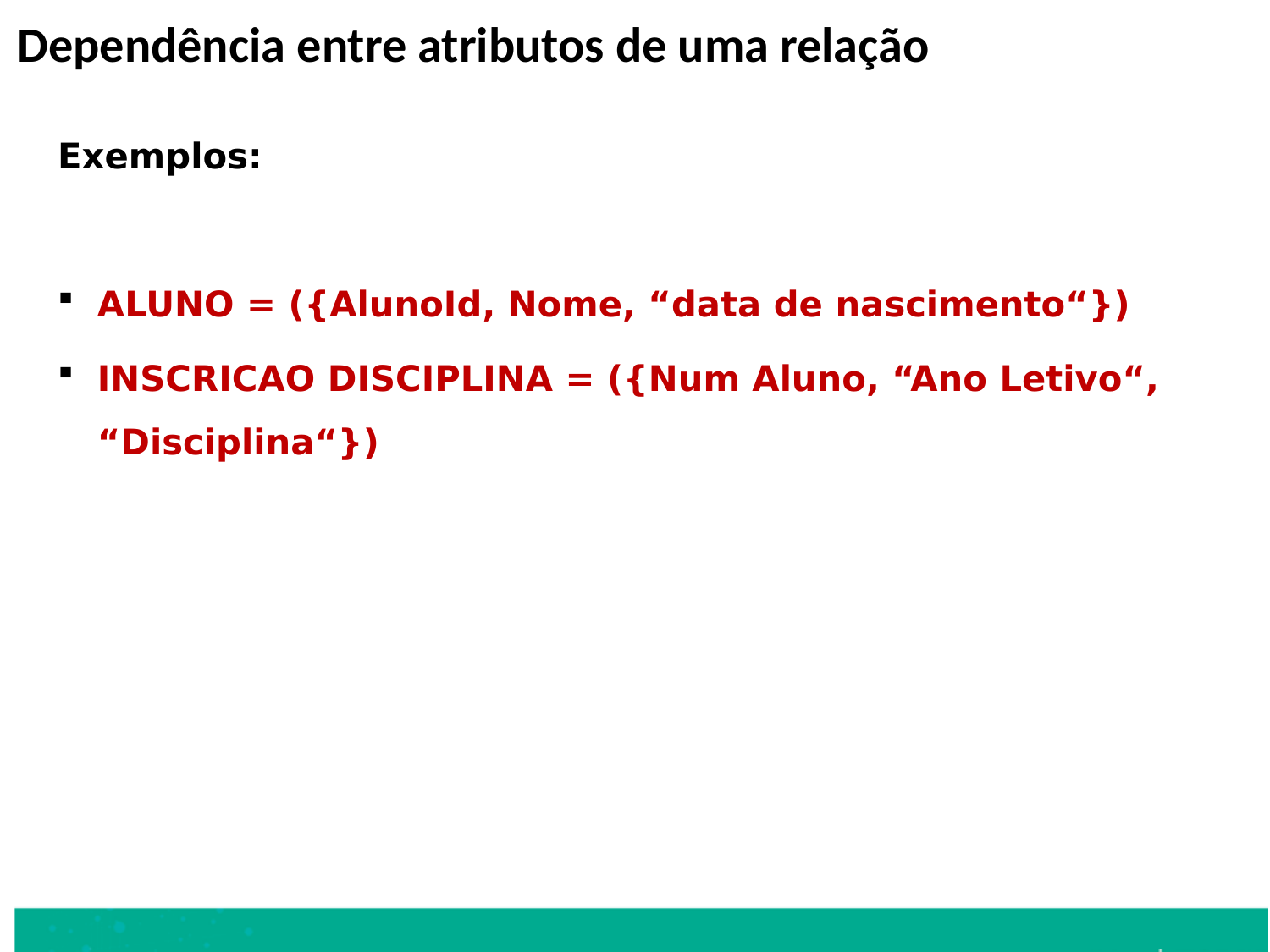

Exemplos:

ALUNO = ({AlunoId, Nome, “data de nascimento“})
INSCRICAO DISCIPLINA = ({Num Aluno, “Ano Letivo“, “Disciplina“})
Dependência entre atributos de uma relação